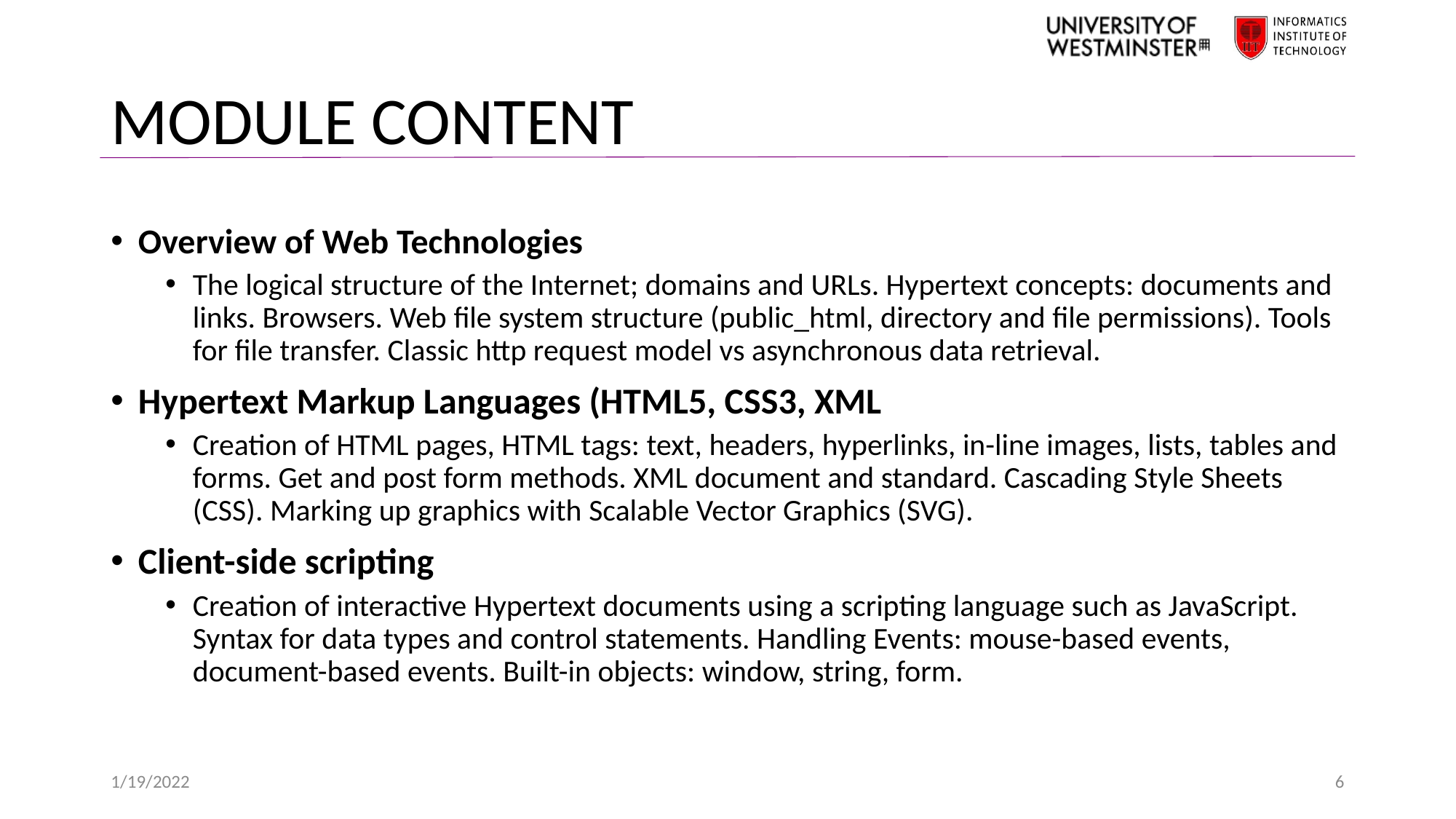

# MODULE CONTENT
Overview of Web Technologies
The logical structure of the Internet; domains and URLs. Hypertext concepts: documents and links. Browsers. Web file system structure (public_html, directory and file permissions). Tools for file transfer. Classic http request model vs asynchronous data retrieval.
Hypertext Markup Languages (HTML5, CSS3, XML
Creation of HTML pages, HTML tags: text, headers, hyperlinks, in-line images, lists, tables and forms. Get and post form methods. XML document and standard. Cascading Style Sheets (CSS). Marking up graphics with Scalable Vector Graphics (SVG).
Client-side scripting
Creation of interactive Hypertext documents using a scripting language such as JavaScript. Syntax for data types and control statements. Handling Events: mouse-based events, document-based events. Built-in objects: window, string, form.
1/19/2022
6